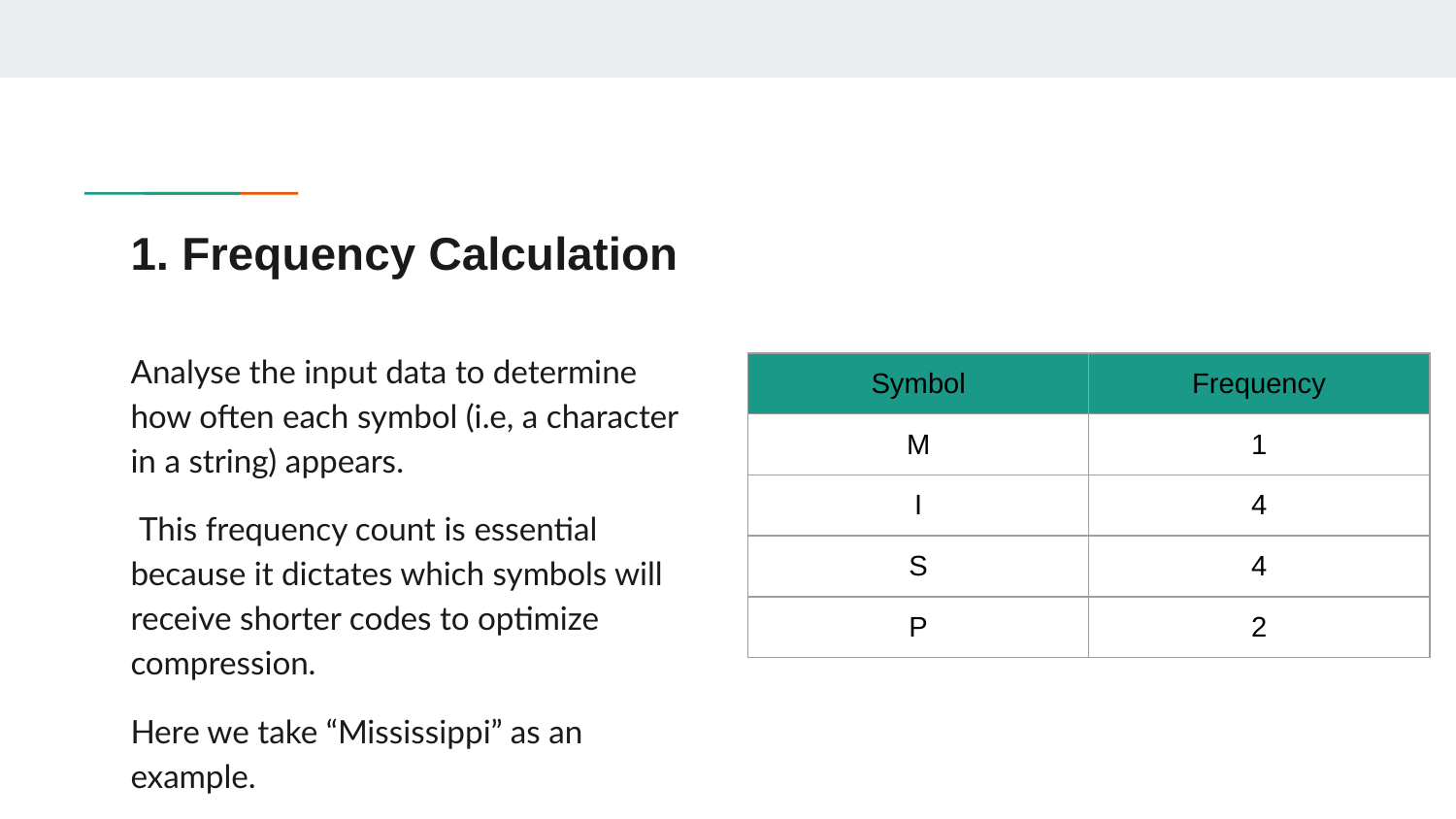

# 1. Frequency Calculation
Analyse the input data to determine how often each symbol (i.e, a character in a string) appears.
 This frequency count is essential because it dictates which symbols will receive shorter codes to optimize compression.
Here we take “Mississippi” as an example.
| Symbol | Frequency |
| --- | --- |
| M | 1 |
| I | 4 |
| S | 4 |
| P | 2 |